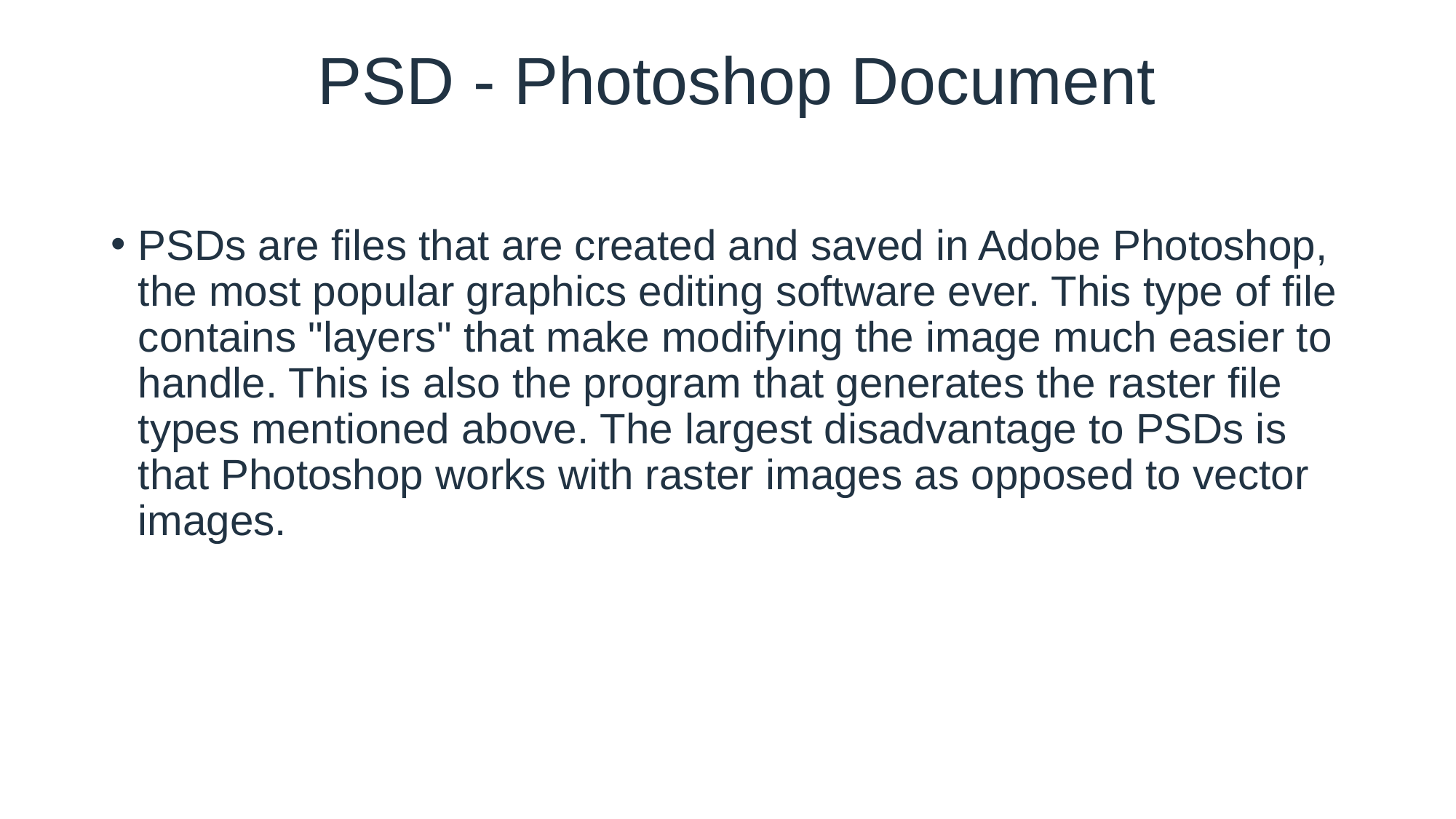

# PSD - Photoshop Document
PSDs are files that are created and saved in Adobe Photoshop, the most popular graphics editing software ever. This type of file contains "layers" that make modifying the image much easier to handle. This is also the program that generates the raster file types mentioned above. The largest disadvantage to PSDs is that Photoshop works with raster images as opposed to vector images.